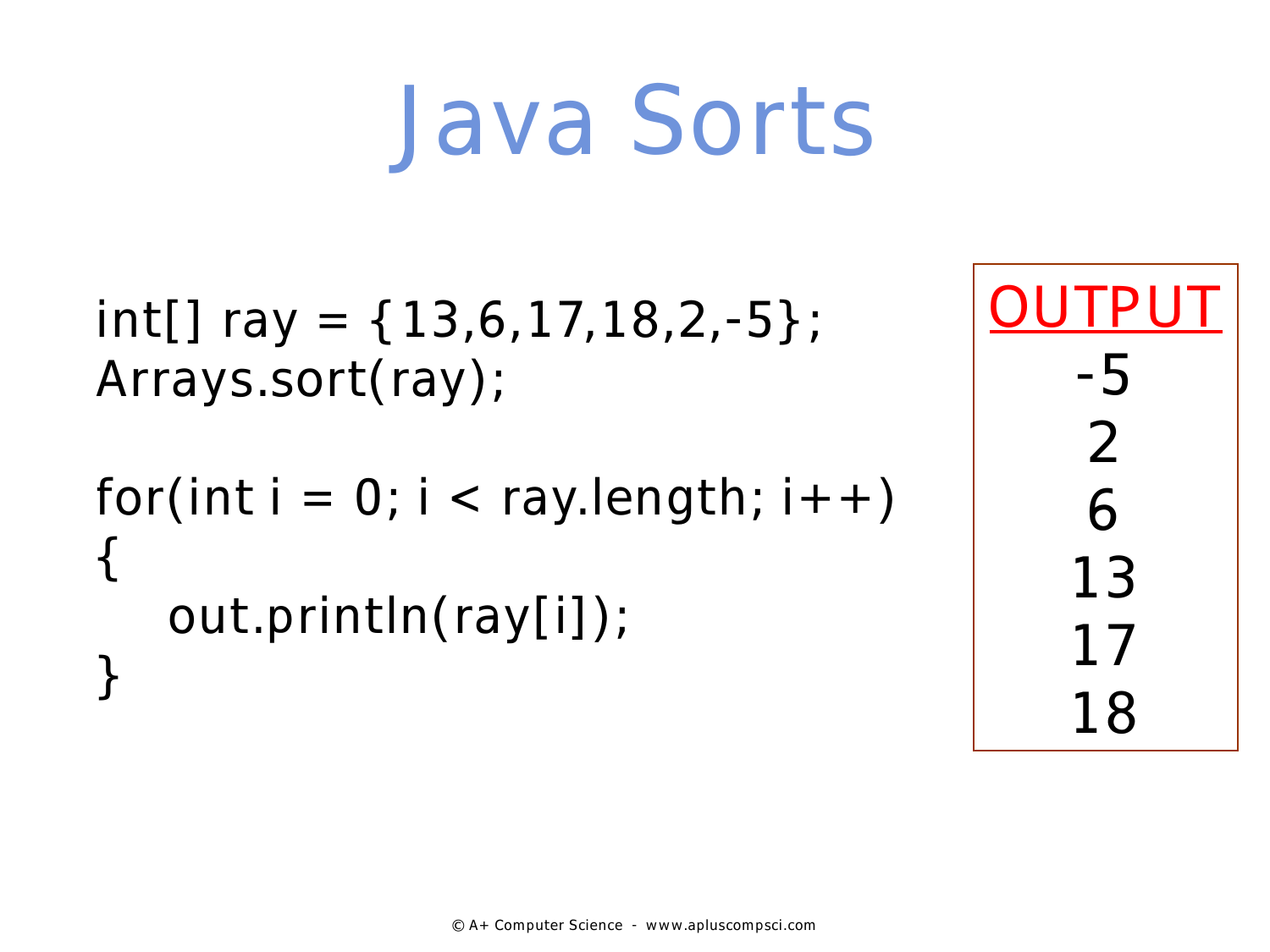

Java Sorts

int[] ray = {13,6,17,18,2,-5};
Arrays.sort(ray);

for(int i = 0; i < ray.length; i++)
{
     out.println(ray[i]);
}
OUTPUT-5
2
6
13
17
18

© A+ Computer Science  -  www.apluscompsci.com